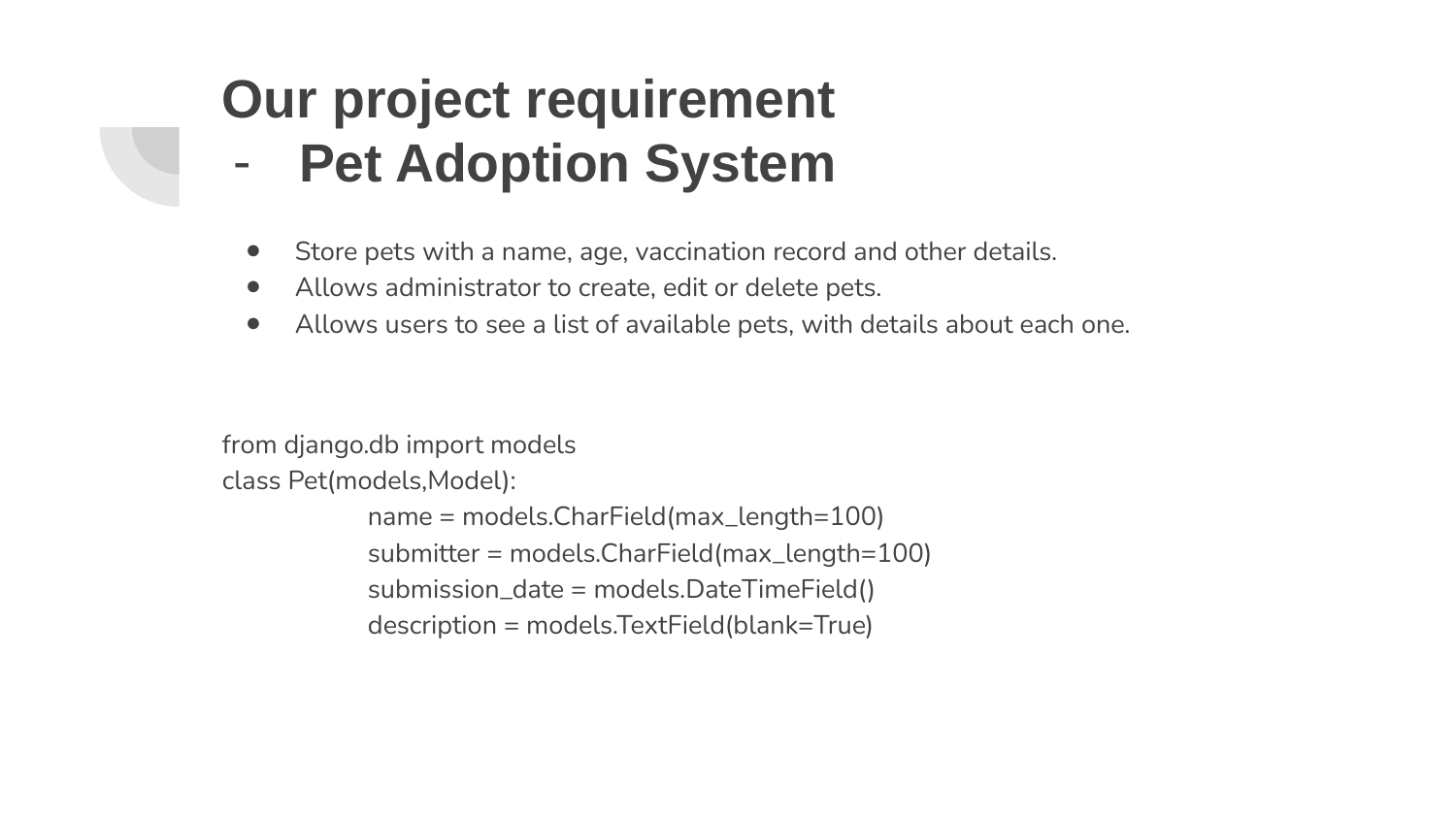

# Our project requirement
Pet Adoption System
Store pets with a name, age, vaccination record and other details.
Allows administrator to create, edit or delete pets.
Allows users to see a list of available pets, with details about each one.

from django.db import models
class Pet(models,Model):
	name = models.CharField(max_length=100)
	submitter = models.CharField(max_length=100)
	submission_date = models.DateTimeField()
	description = models.TextField(blank=True)